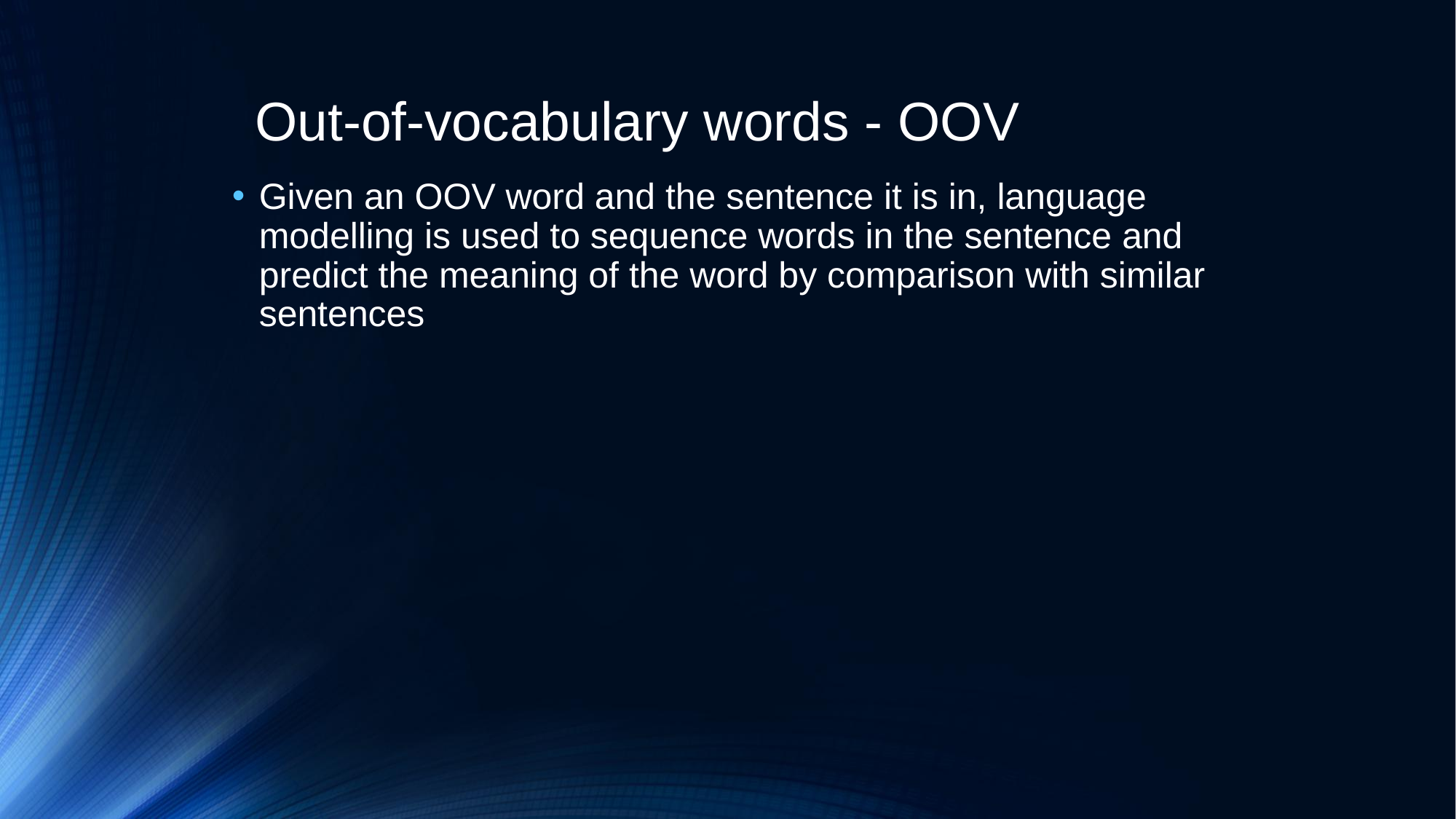

# Out-of-vocabulary words - OOV
Given an OOV word and the sentence it is in, language modelling is used to sequence words in the sentence and predict the meaning of the word by comparison with similar sentences